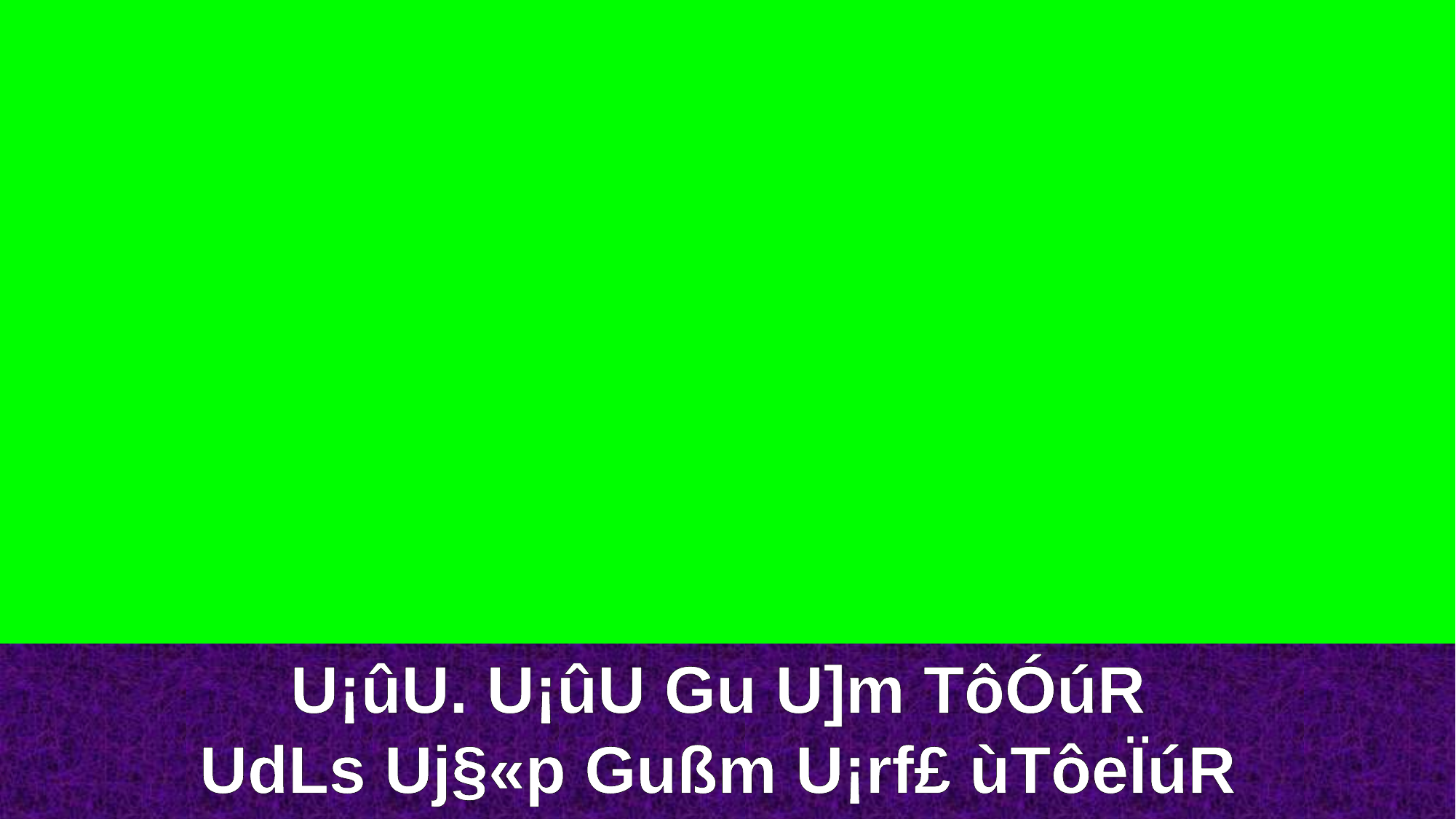

U¡ûU. U¡ûU Gu U]m TôÓúR
UdLs Uj§«p Gußm U¡rf£ ùTôeÏúR